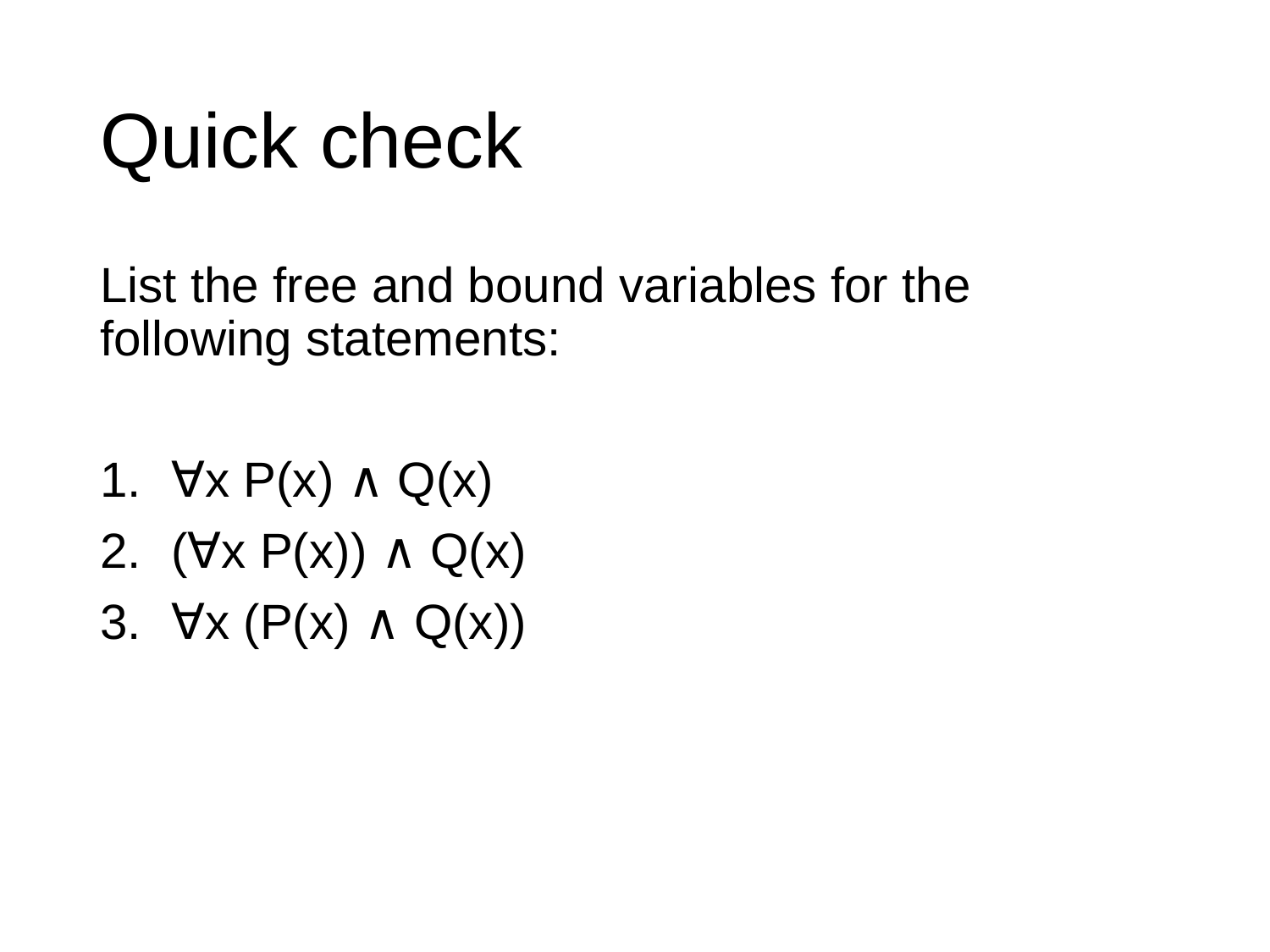

# Quick check
List the free and bound variables for the following statements:

∀x P(x) ∧ Q(x)
(∀x P(x)) ∧ Q(x)
∀x (P(x) ∧ Q(x))